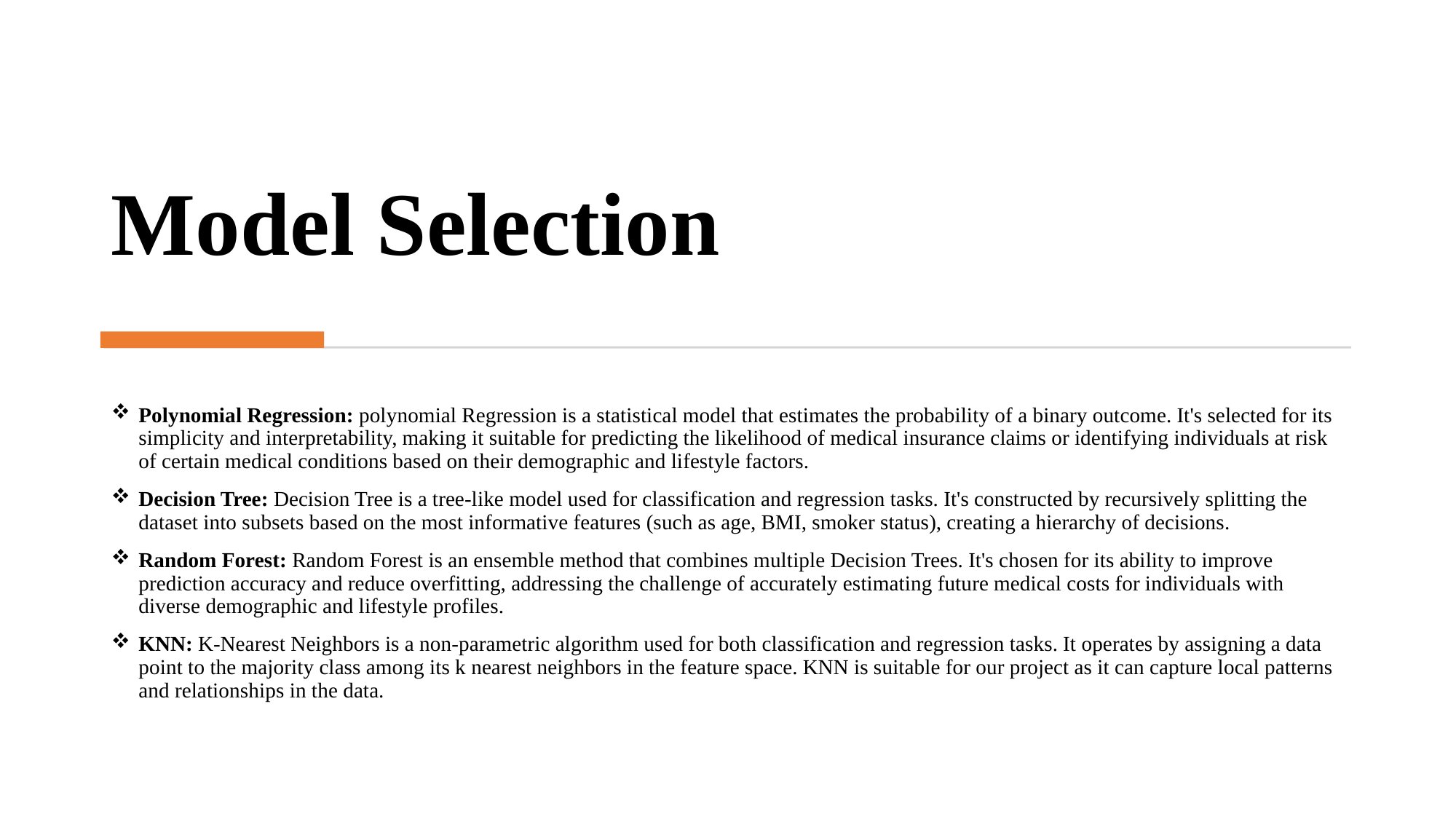

# Model Selection

Polynomial Regression: polynomial Regression is a statistical model that estimates the probability of a binary outcome. It's selected for its simplicity and interpretability, making it suitable for predicting the likelihood of medical insurance claims or identifying individuals at risk of certain medical conditions based on their demographic and lifestyle factors.
Decision Tree: Decision Tree is a tree-like model used for classification and regression tasks. It's constructed by recursively splitting the dataset into subsets based on the most informative features (such as age, BMI, smoker status), creating a hierarchy of decisions.
Random Forest: Random Forest is an ensemble method that combines multiple Decision Trees. It's chosen for its ability to improve prediction accuracy and reduce overfitting, addressing the challenge of accurately estimating future medical costs for individuals with diverse demographic and lifestyle profiles.
KNN: K-Nearest Neighbors is a non-parametric algorithm used for both classification and regression tasks. It operates by assigning a data point to the majority class among its k nearest neighbors in the feature space. KNN is suitable for our project as it can capture local patterns and relationships in the data.